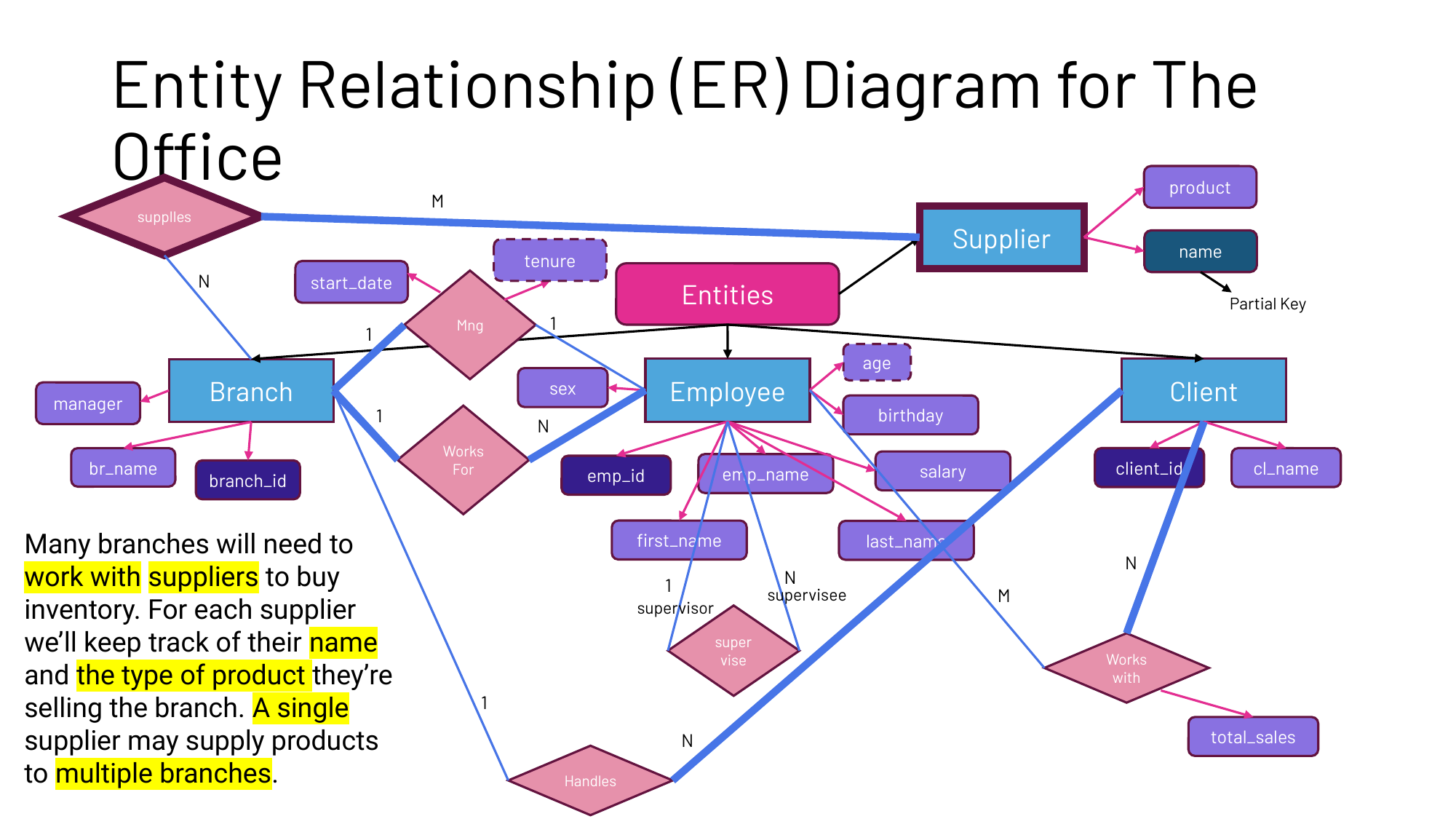

# Entity Relationship (ER) Diagram for The Office
product
supplles
M
Supplier
name
tenure
start_date
Entities
N
Mng
Partial Key
1
1
age
Employee
Client
Branch
sex
manager
birthday
1
Works For
N
client_id
cl_name
br_name
salary
emp_name
emp_id
branch_id
first_name
Many branches will need to work with suppliers to buy inventory. For each supplier we’ll keep track of their name and the type of product they’re selling the branch. A single supplier may supply products to multiple branches.
last_name
N
N
1
supervisee
M
supervisor
supervise
Works with
1
total_sales
N
Handles